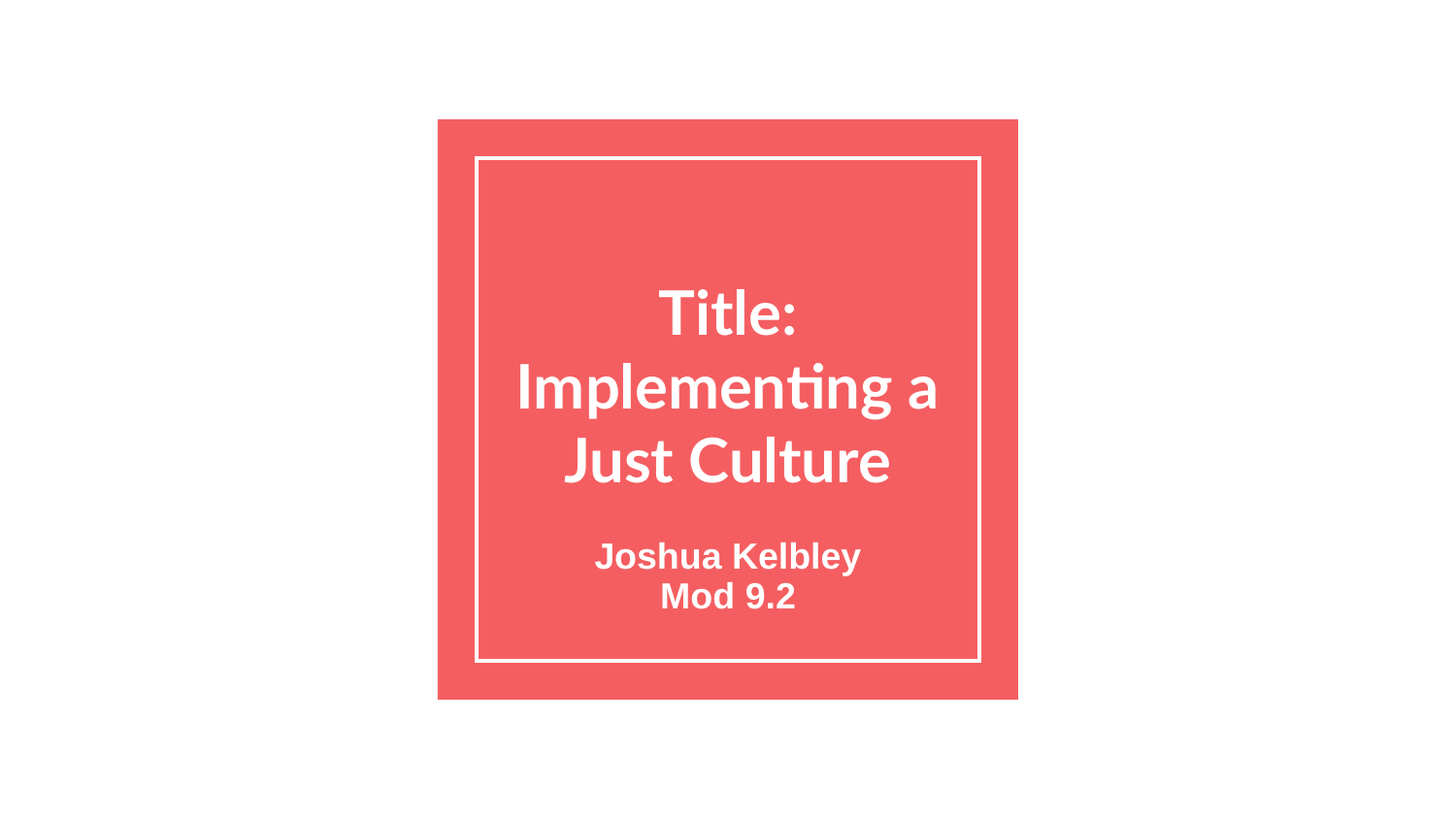

# Title: Implementing a Just Culture
Joshua Kelbley
Mod 9.2